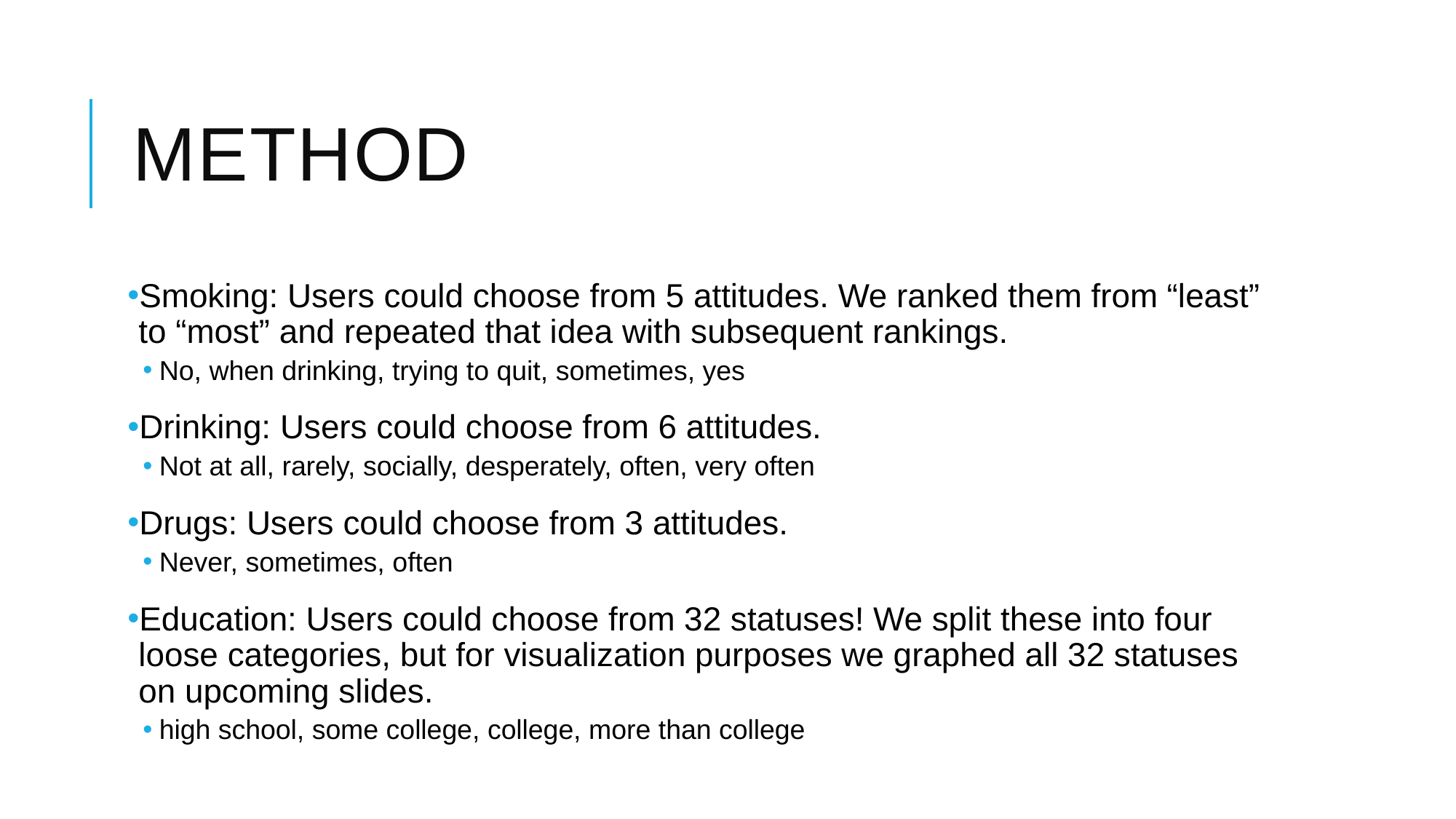

# Method
Smoking: Users could choose from 5 attitudes. We ranked them from “least” to “most” and repeated that idea with subsequent rankings.
No, when drinking, trying to quit, sometimes, yes
Drinking: Users could choose from 6 attitudes.
Not at all, rarely, socially, desperately, often, very often
Drugs: Users could choose from 3 attitudes.
Never, sometimes, often
Education: Users could choose from 32 statuses! We split these into four loose categories, but for visualization purposes we graphed all 32 statuses on upcoming slides.
high school, some college, college, more than college